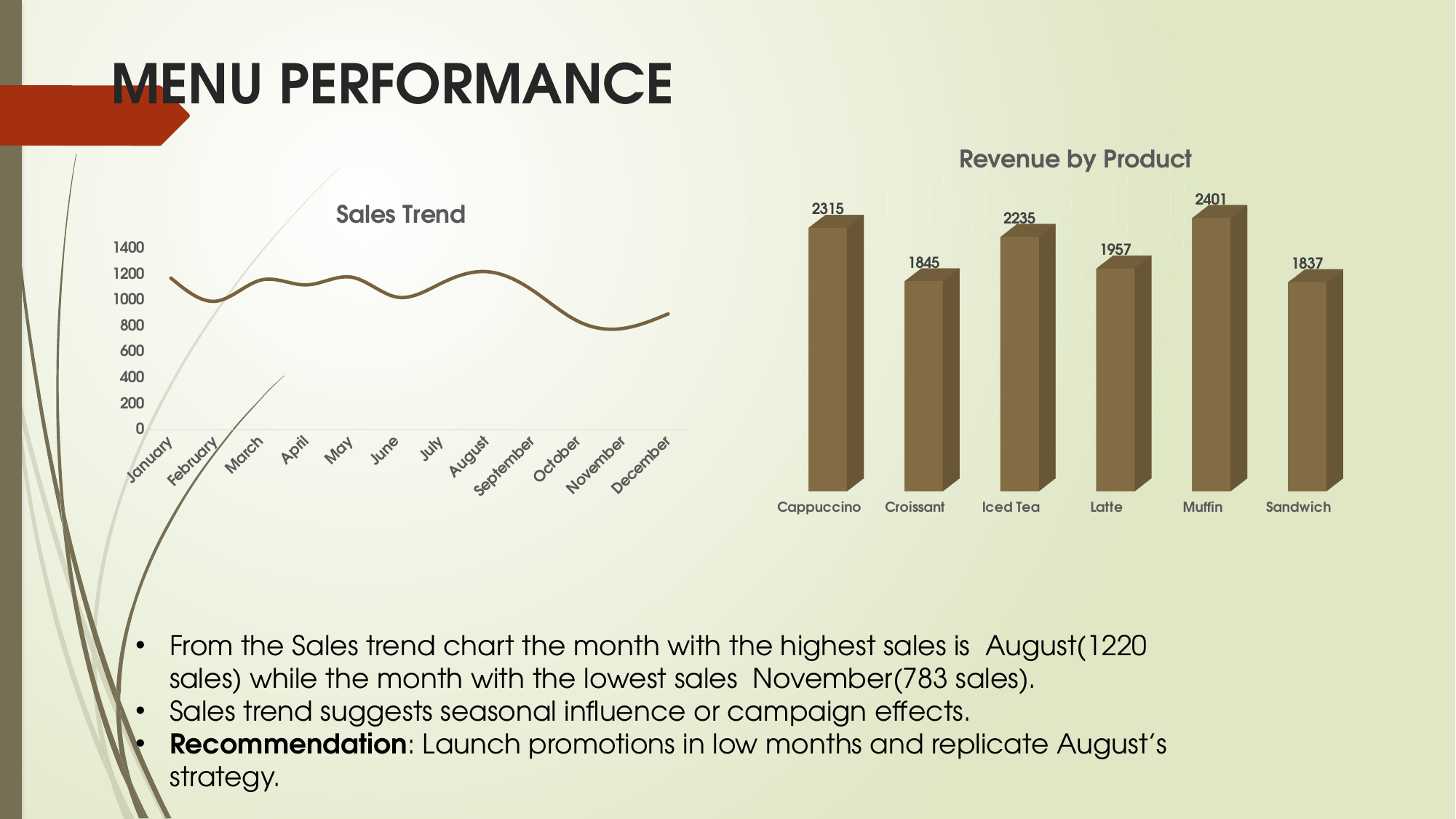

# MENU PERFORMANCE

[unsupported chart]

### Chart: Sales Trend

| Category | Total |
|---|---|
| January | 1171.5100000000004 |
| February | 992.8699999999995 |
| March | 1156.3900000000003 |
| April | 1118.6500000000005 |
| May | 1177.7599999999998 |
| June | 1024.3 |
| July | 1134.34 |
| August | 1220.3499999999997 |
| September | 1076.93 |
| October | 839.1800000000002 |
| November | 782.8599999999998 |
| December | 894.8100000000001 |
From the Sales trend chart the month with the highest sales is  August(1220 sales) while the month with the lowest sales  November(783 sales).
Sales trend suggests seasonal influence or campaign effects.
Recommendation: Launch promotions in low months and replicate August’s strategy.